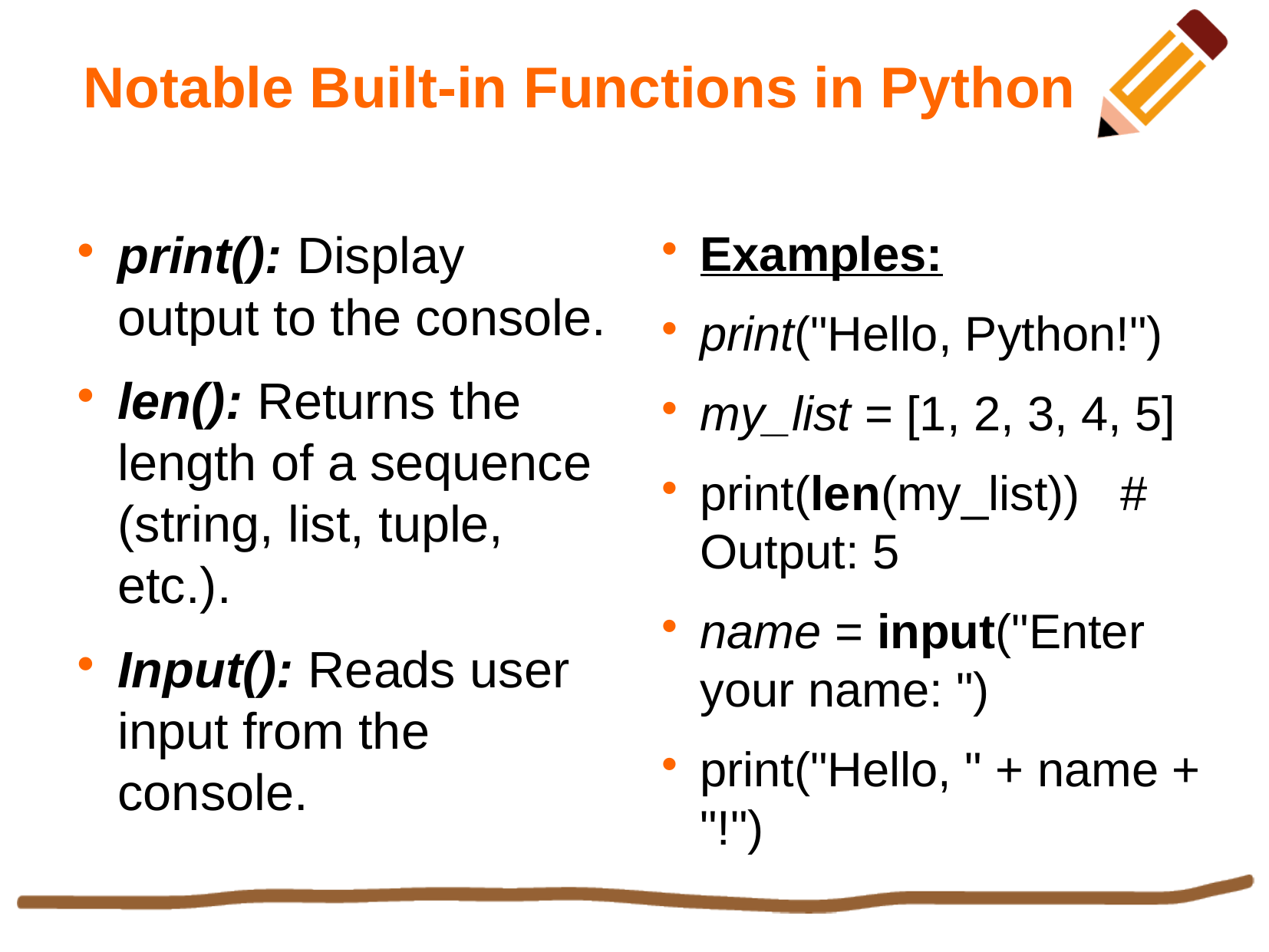

Notable Built-in Functions in Python
print(): Display output to the console.
len(): Returns the length of a sequence (string, list, tuple, etc.).
Input(): Reads user input from the console.
Examples:
print("Hello, Python!")
my_list = [1, 2, 3, 4, 5]
print(len(my_list))   # Output: 5
name = input("Enter your name: ")
print("Hello, " + name + "!")